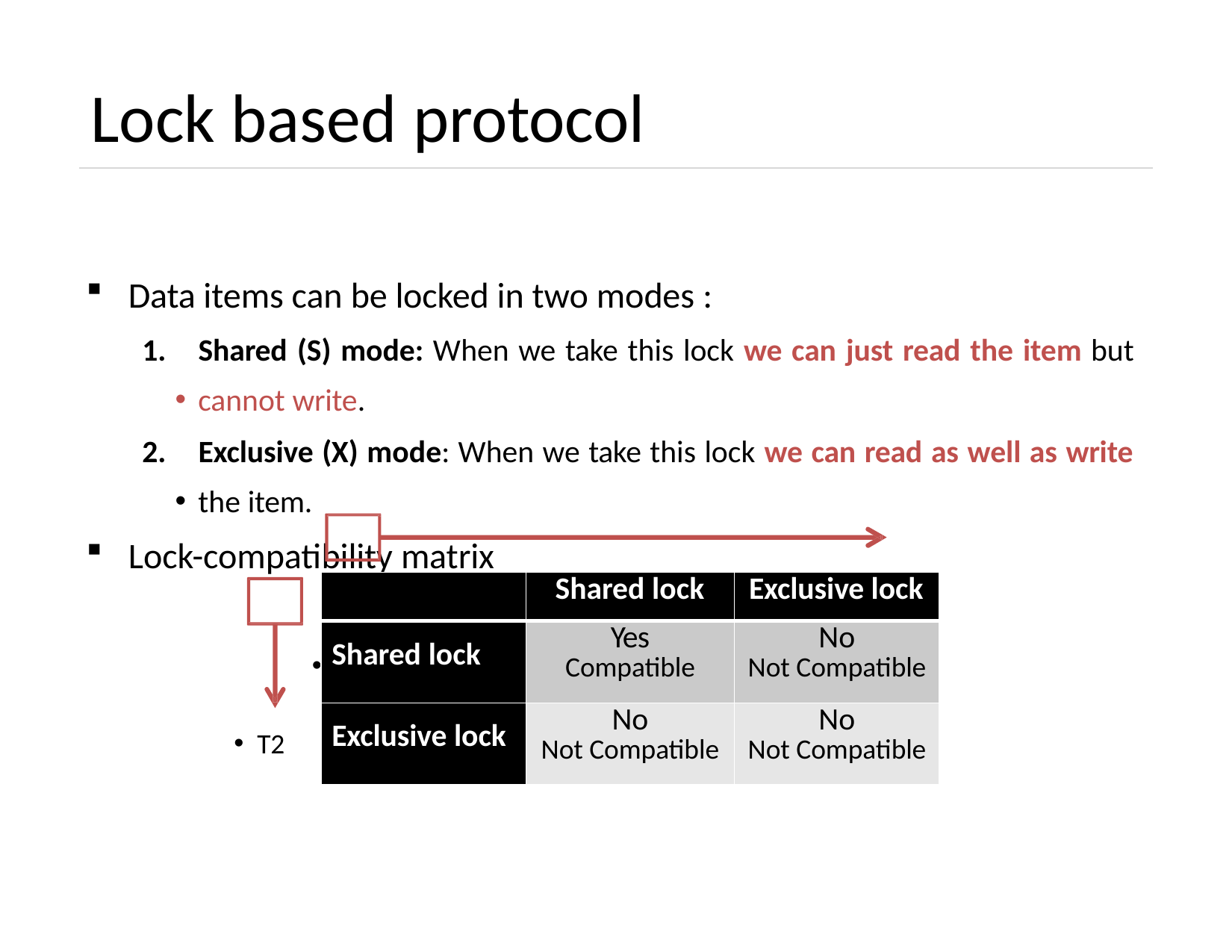

# Lock based protocol

Data items can be locked in two modes :
Shared (S) mode: When we take this lock we can just read the item but
cannot write.
Exclusive (X) mode: When we take this lock we can read as well as write
the item.
Lock-compatibility matrix

T1

T2

|  | Shared lock | Exclusive lock |
| --- | --- | --- |
| Shared lock | Yes Compatible | No Not Compatible |
| Exclusive lock | No Not Compatible | No Not Compatible |

Unit – 6: Transaction Management
62
Darshan Institute of Engineering & Technology
Unit – 6: Transaction Management
61
Darshan Institute of Engineering & Technology